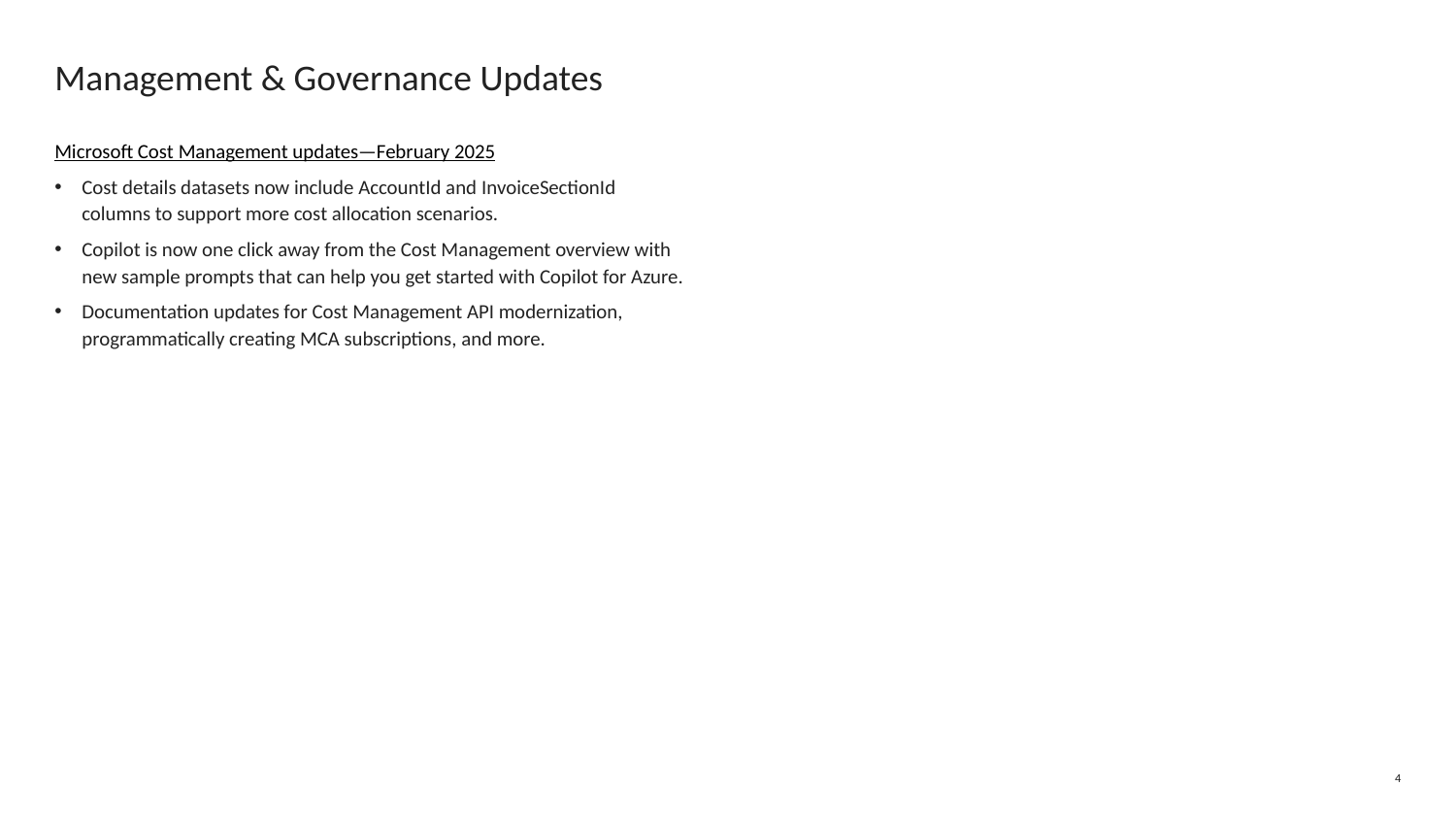

# Management & Governance Updates
Microsoft Cost Management updates—February 2025
Cost details datasets now include AccountId and InvoiceSectionId columns to support more cost allocation scenarios.
Copilot is now one click away from the Cost Management overview with new sample prompts that can help you get started with Copilot for Azure.
Documentation updates for Cost Management API modernization, programmatically creating MCA subscriptions, and more.